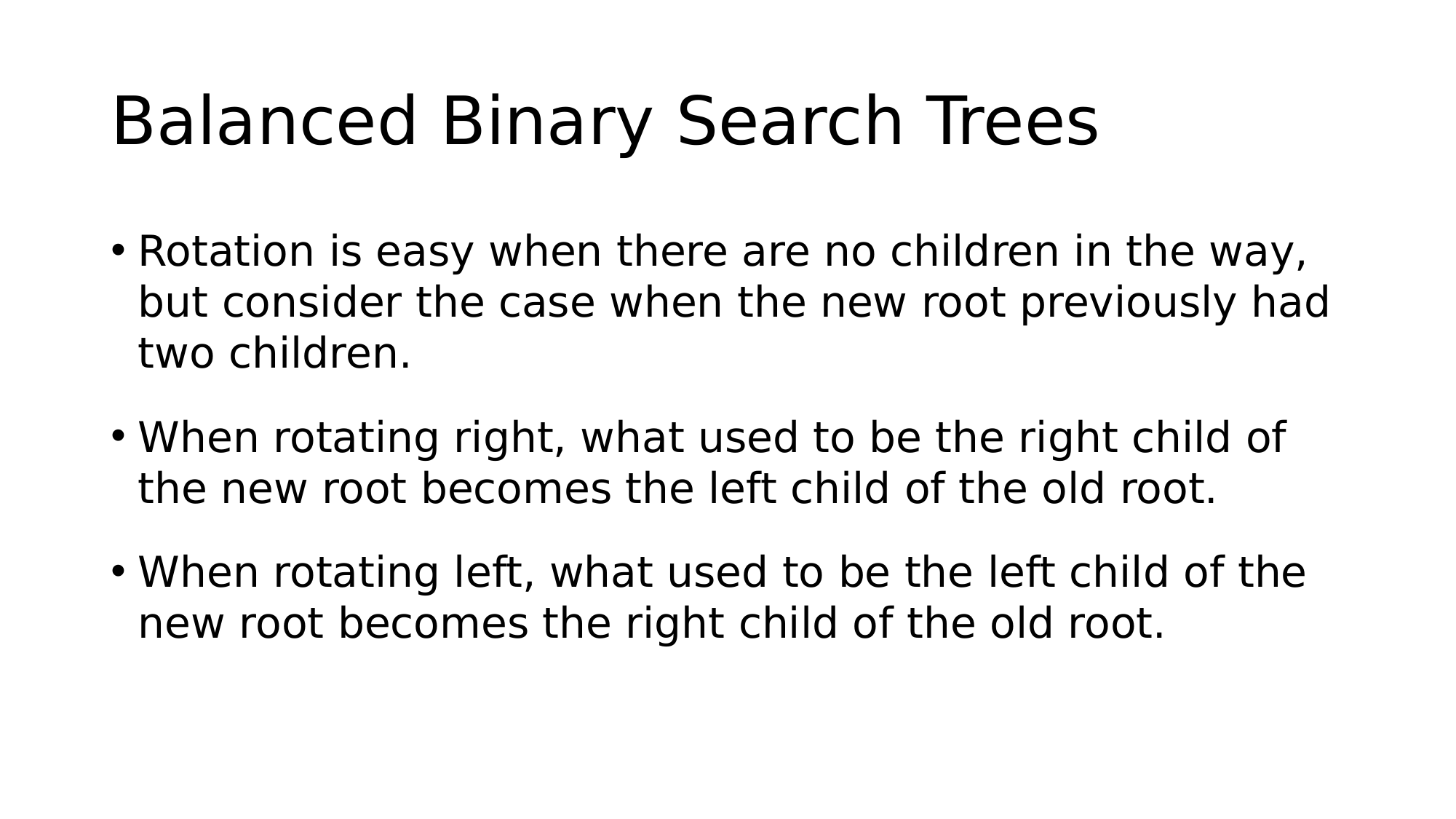

# Balanced Binary Search Trees
Rotation is easy when there are no children in the way, but consider the case when the new root previously had two children.
When rotating right, what used to be the right child of the new root becomes the left child of the old root.
When rotating left, what used to be the left child of the new root becomes the right child of the old root.